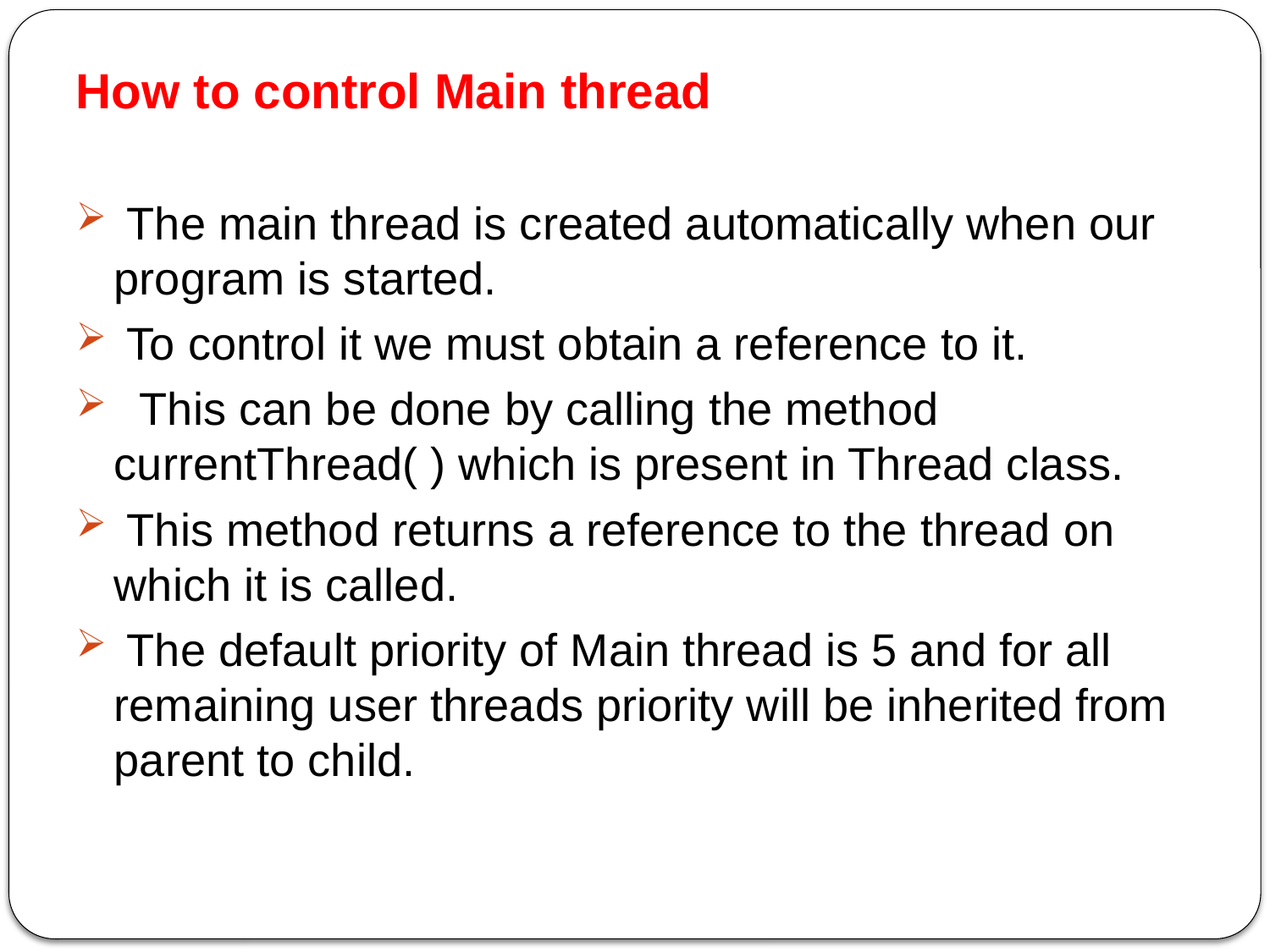

How to control Main thread

 The main thread is created automatically when our program is started.
 To control it we must obtain a reference to it.
  This can be done by calling the method currentThread( ) which is present in Thread class.
 This method returns a reference to the thread on which it is called.
 The default priority of Main thread is 5 and for all remaining user threads priority will be inherited from parent to child.